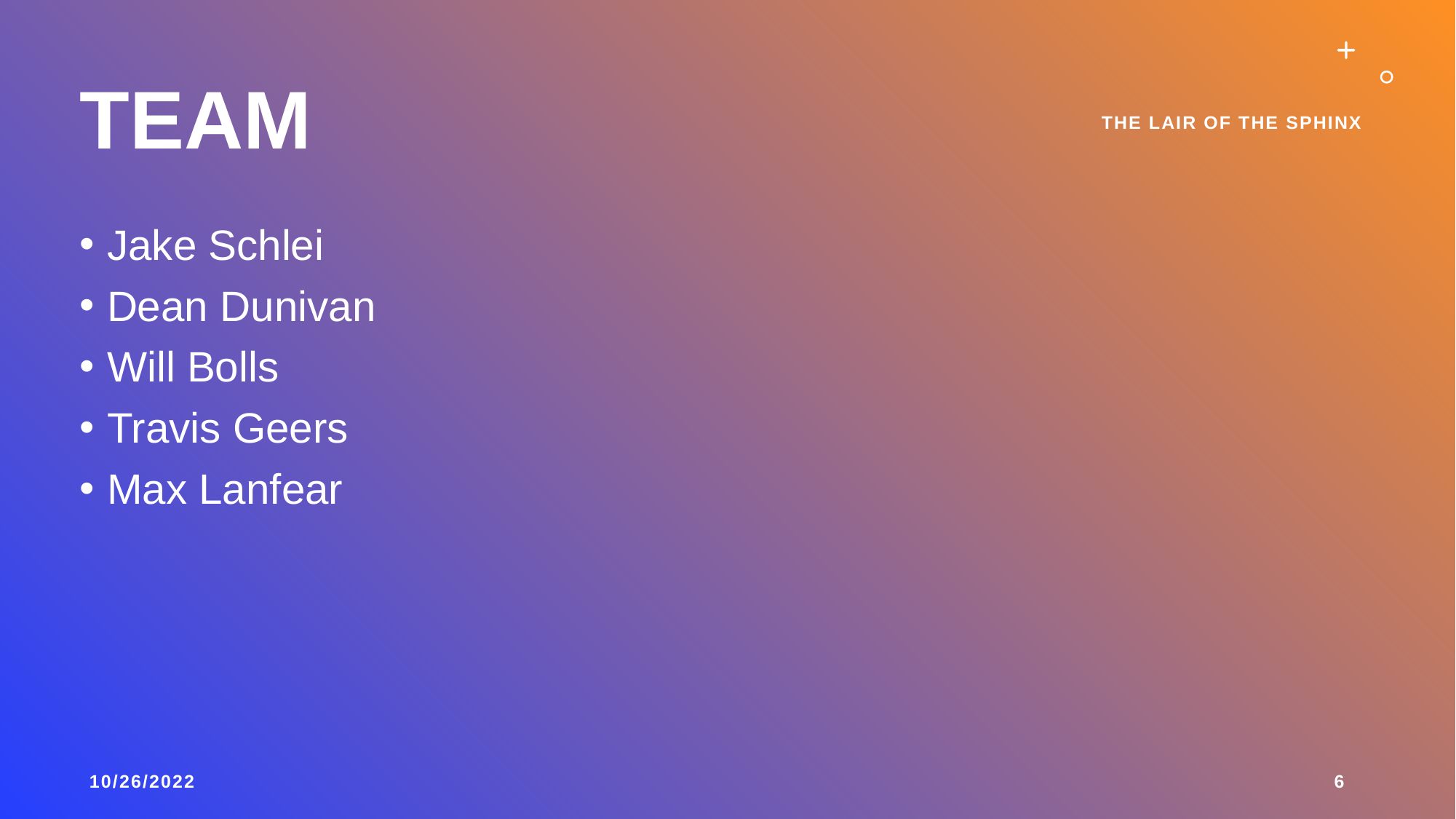

# Team
The lair of the sphinx
Jake Schlei
Dean Dunivan
Will Bolls
Travis Geers
Max Lanfear
10/26/2022
6